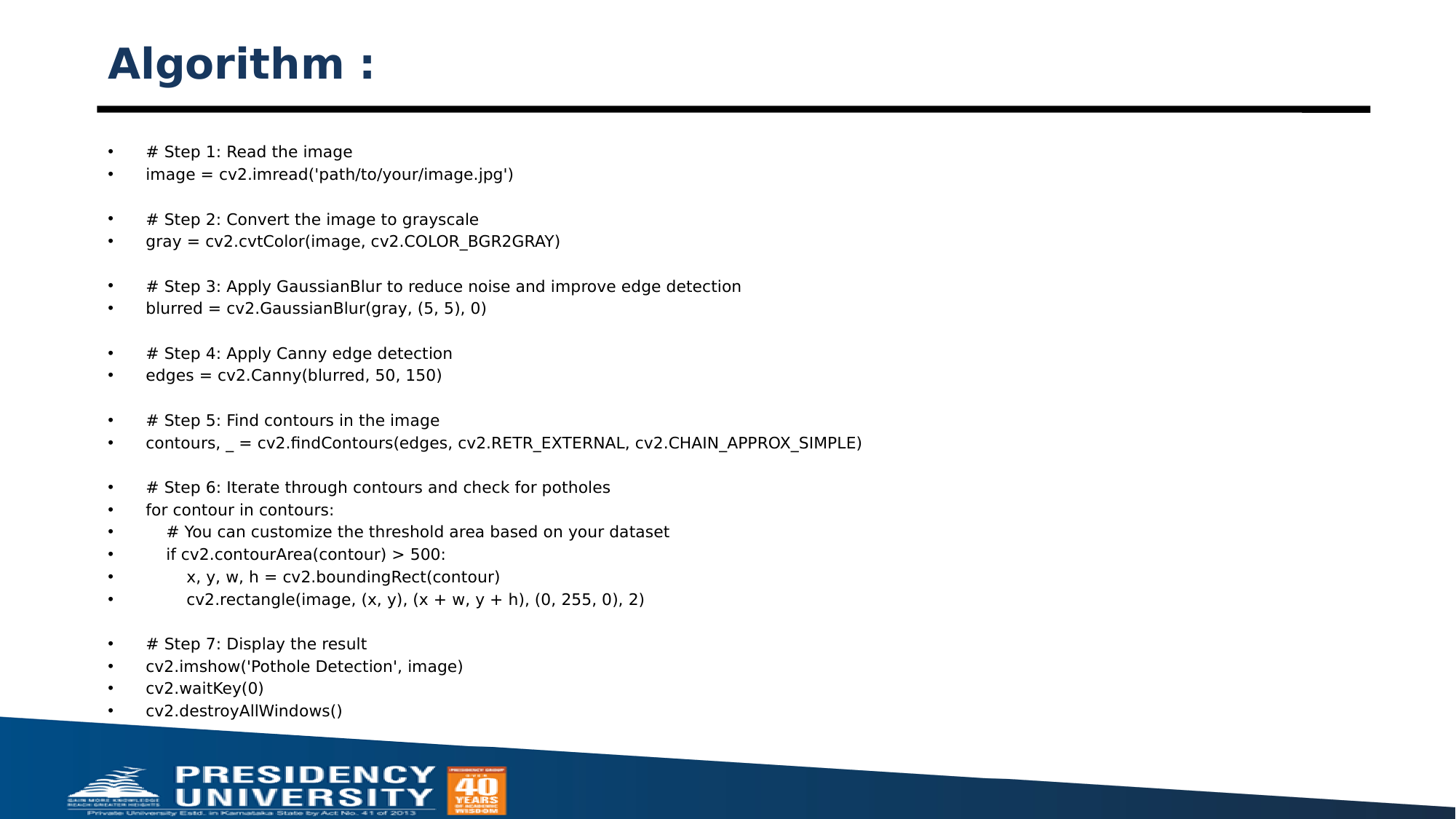

# Algorithm :
# Step 1: Read the image
image = cv2.imread('path/to/your/image.jpg')

# Step 2: Convert the image to grayscale
gray = cv2.cvtColor(image, cv2.COLOR_BGR2GRAY)

# Step 3: Apply GaussianBlur to reduce noise and improve edge detection
blurred = cv2.GaussianBlur(gray, (5, 5), 0)

# Step 4: Apply Canny edge detection
edges = cv2.Canny(blurred, 50, 150)

# Step 5: Find contours in the image
contours, _ = cv2.findContours(edges, cv2.RETR_EXTERNAL, cv2.CHAIN_APPROX_SIMPLE)

# Step 6: Iterate through contours and check for potholes
for contour in contours:
    # You can customize the threshold area based on your dataset
    if cv2.contourArea(contour) > 500:
        x, y, w, h = cv2.boundingRect(contour)
        cv2.rectangle(image, (x, y), (x + w, y + h), (0, 255, 0), 2)

# Step 7: Display the result
cv2.imshow('Pothole Detection', image)
cv2.waitKey(0)
cv2.destroyAllWindows()